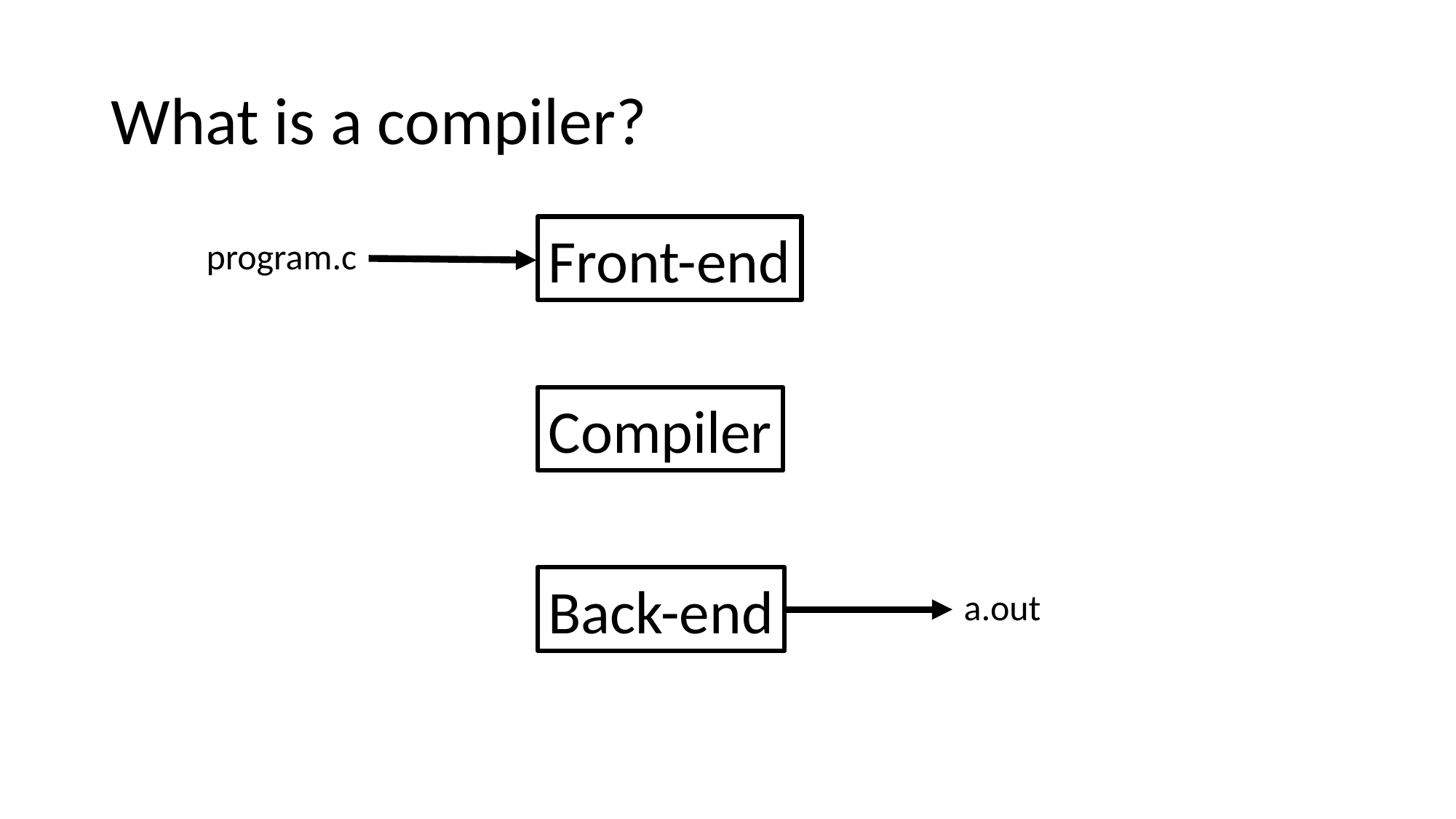

# What is a compiler?
Front-end
program.c
Compiler
Back-end
a.out